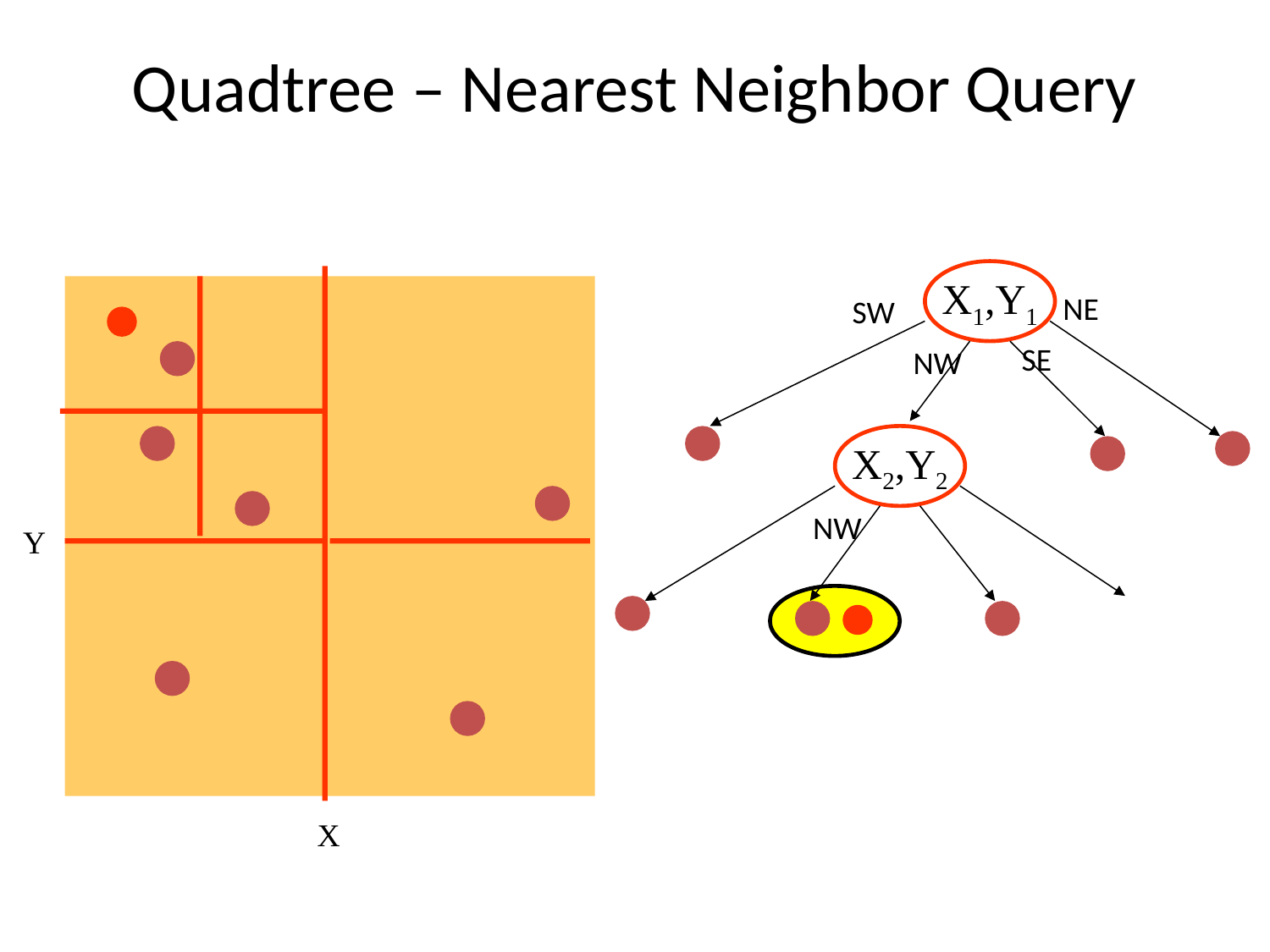

# Quadtree – Nearest Neighbor Query
X1,Y1

NE
SW

SE
NW

X2,Y2

NW

Y

X